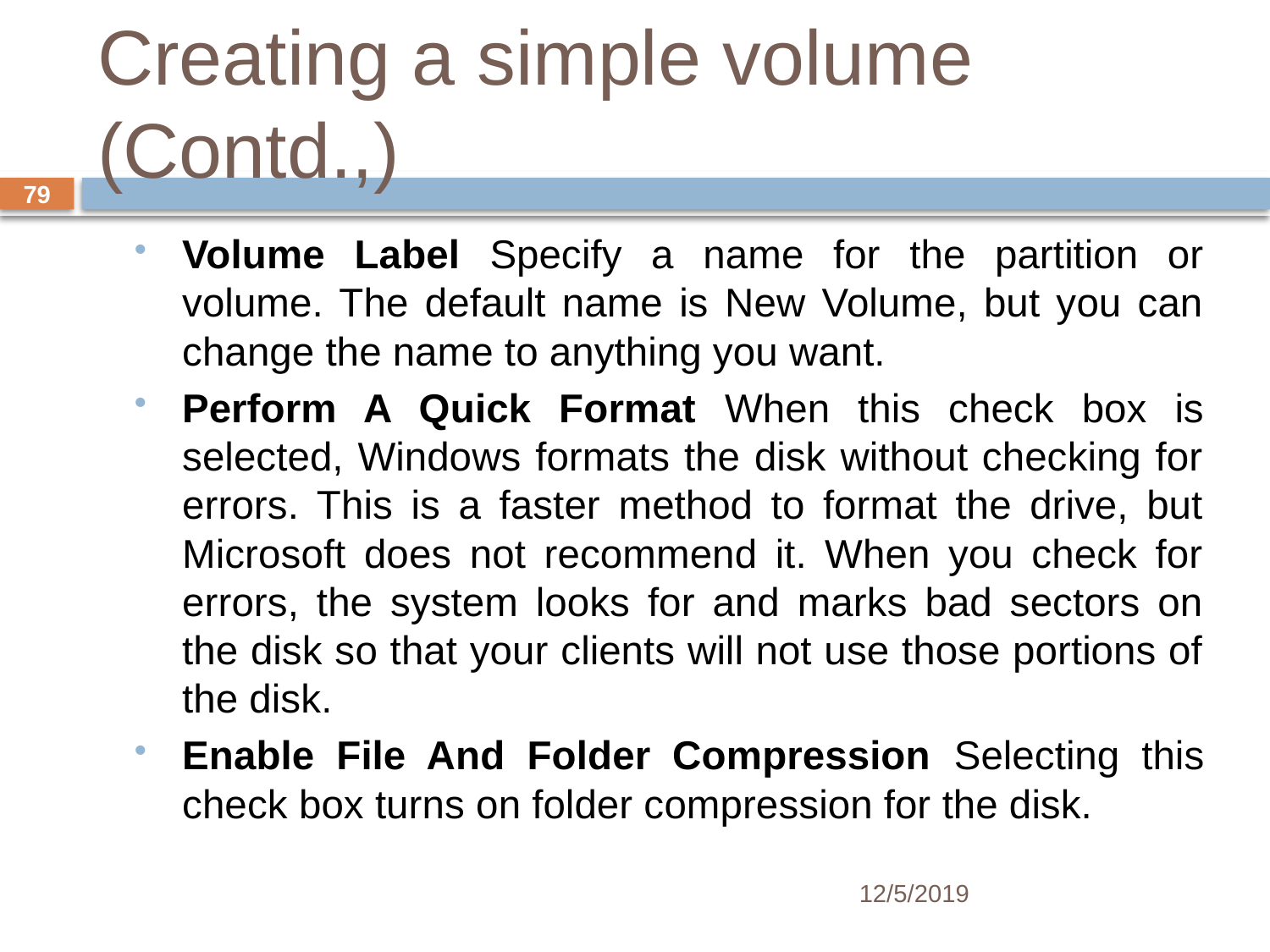

# Creating a simple volume (Contd.,)
79
Volume Label Specify a name for the partition or volume. The default name is New Volume, but you can change the name to anything you want.
Perform A Quick Format When this check box is selected, Windows formats the disk without checking for errors. This is a faster method to format the drive, but Microsoft does not recommend it. When you check for errors, the system looks for and marks bad sectors on the disk so that your clients will not use those portions of the disk.
Enable File And Folder Compression Selecting this check box turns on folder compression for the disk.

12/5/2019